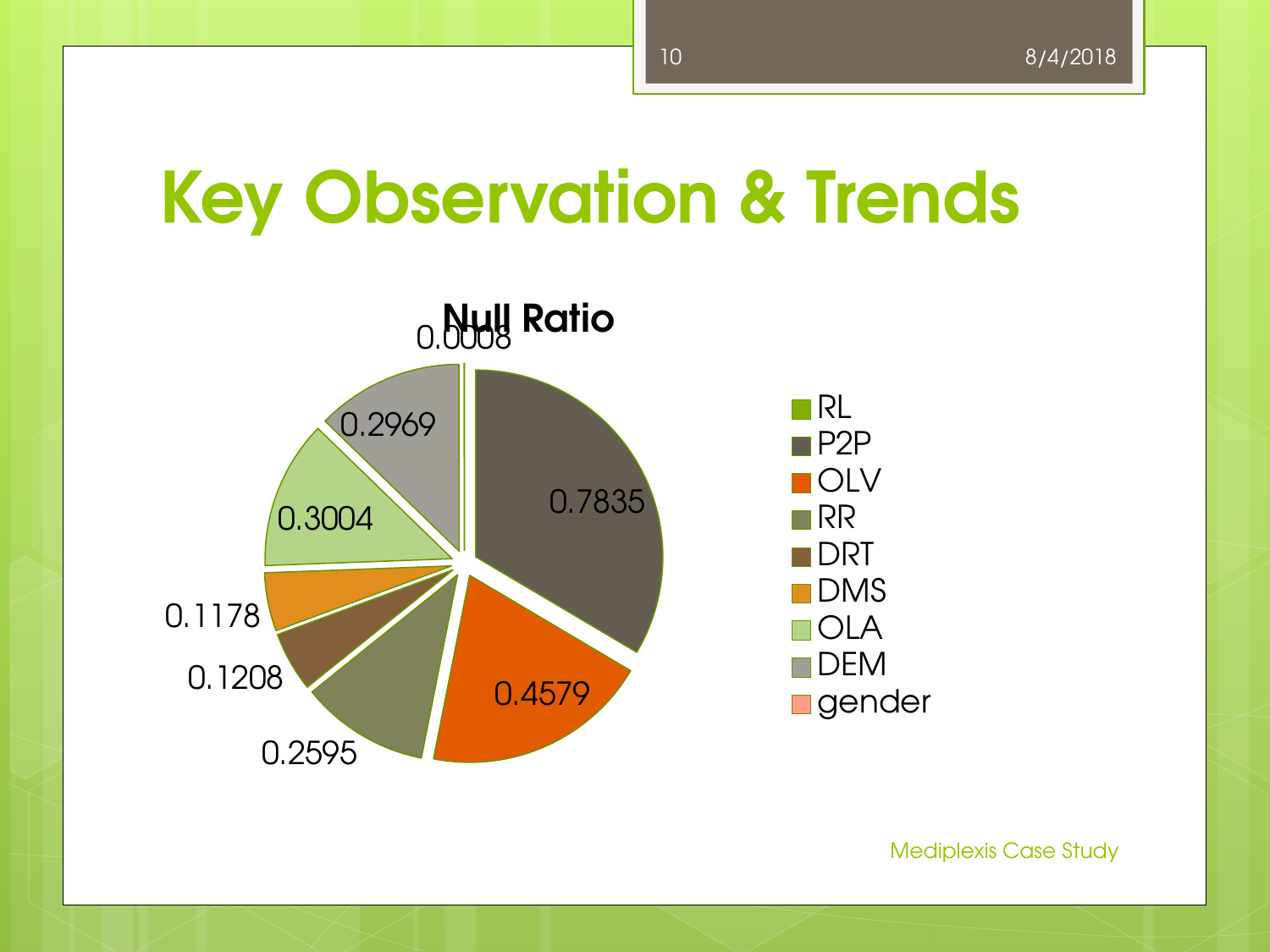

10
8/4/2018
# Key Observation & Trends

### Chart:

| Category | Null Ratio |
|---|---|
| RL | 0.0 |
| P2P | 0.7835 |
| OLV | 0.4579 |
| RR | 0.2595 |
| DRT | 0.1208 |
| DMS | 0.1178 |
| OLA | 0.3004 |
| DEM | 0.2969 |
| gender | 0.0008 |
Mediplexis Case Study